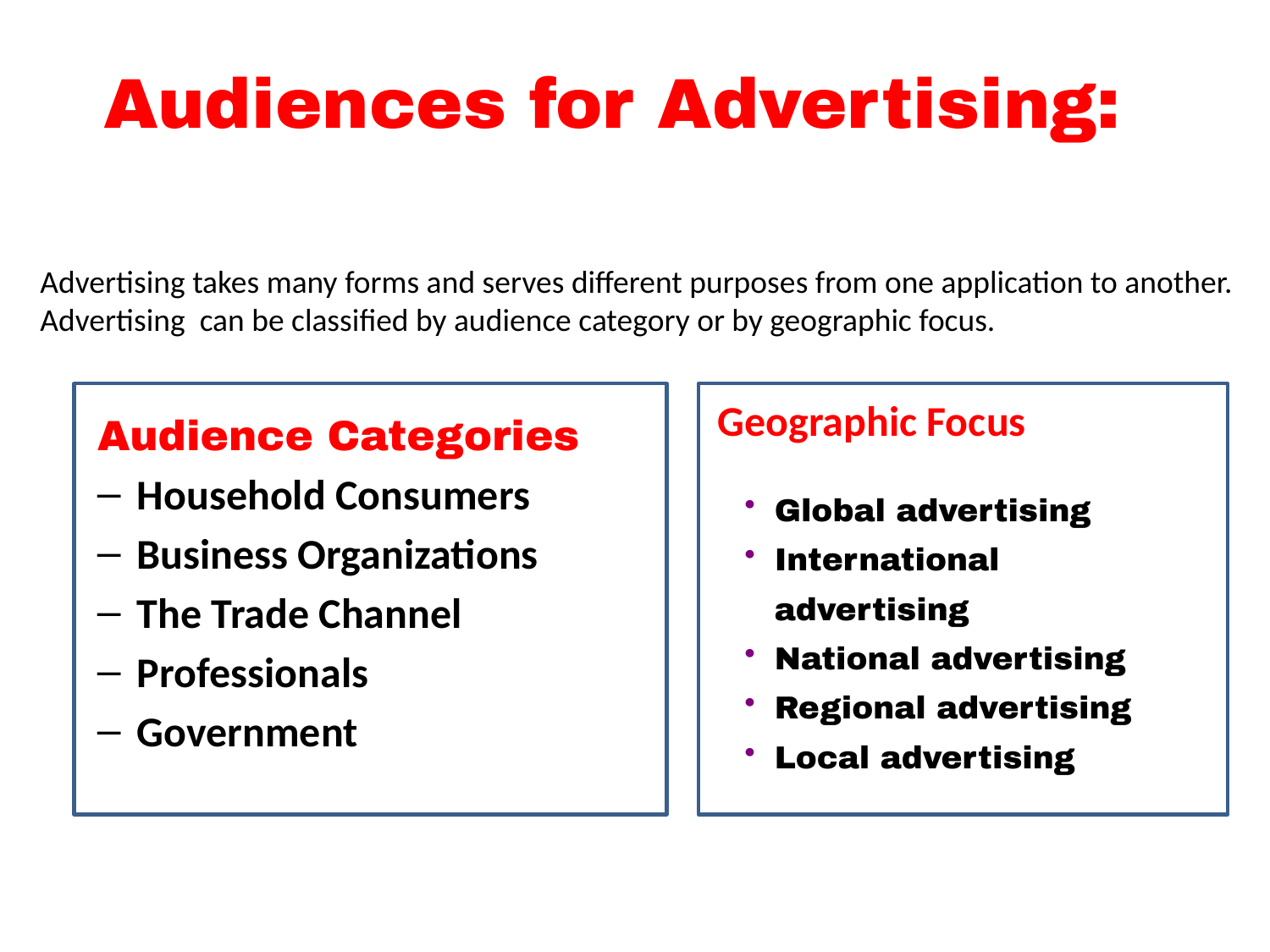

Audiences for Advertising:
Advertising takes many forms and serves different purposes from one application to another.
Advertising  can be classified by audience category or by geographic focus.

Geographic Focus
Audience Categories
Household Consumers
Business Organizations
The Trade Channel
Professionals
Government
Global advertising
International    	advertising
National advertising
Regional advertising
Local advertising